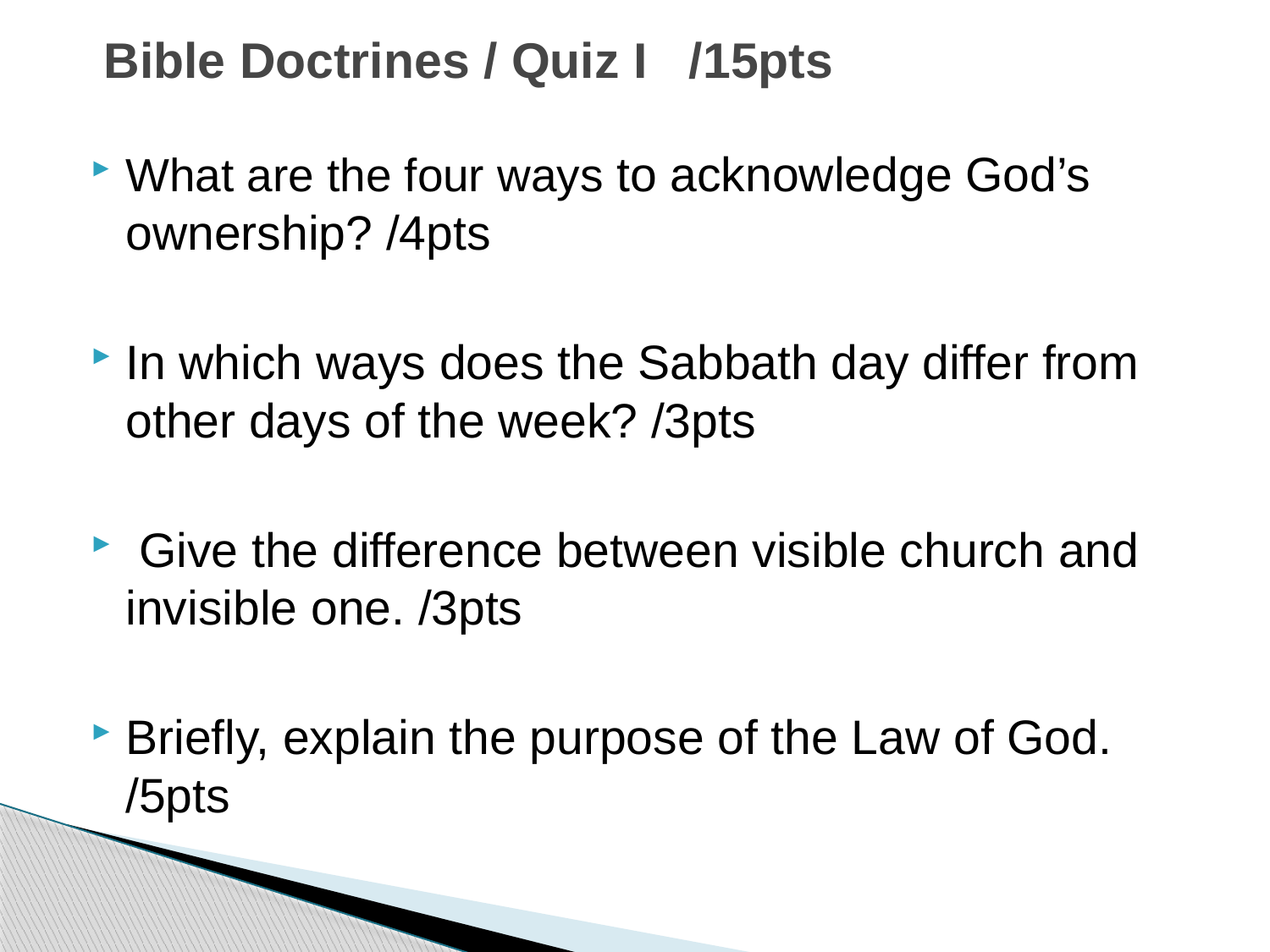

# Bible Doctrines / Quiz I   /15pts
What are the four ways to acknowledge God’s ownership? /4pts

In which ways does the Sabbath day differ from other days of the week? /3pts

 Give the difference between visible church and invisible one. /3pts

Briefly, explain the purpose of the Law of God. /5pts